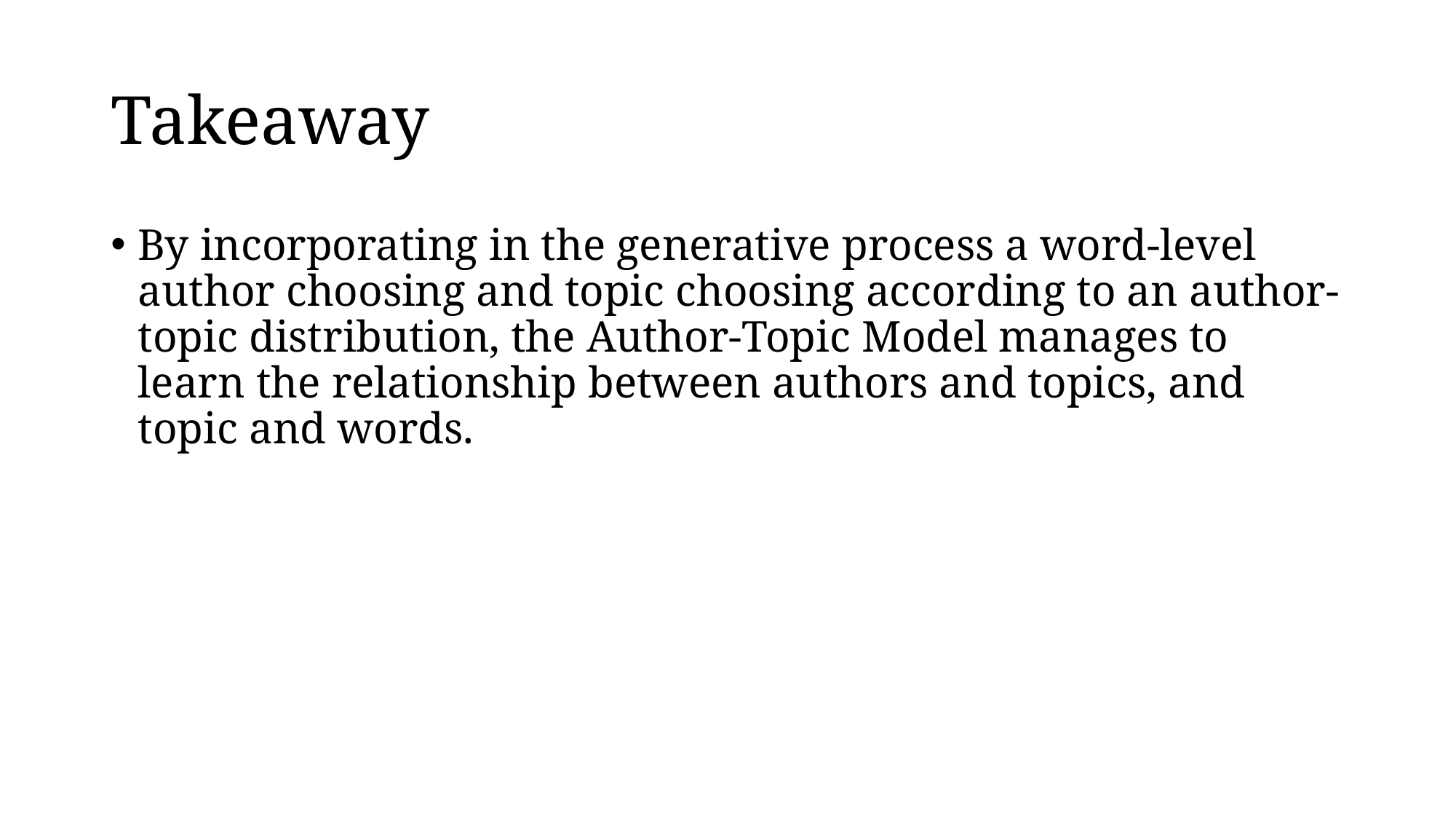

# Takeaway
By incorporating in the generative process a word-level author choosing and topic choosing according to an author-topic distribution, the Author-Topic Model manages to learn the relationship between authors and topics, and topic and words.